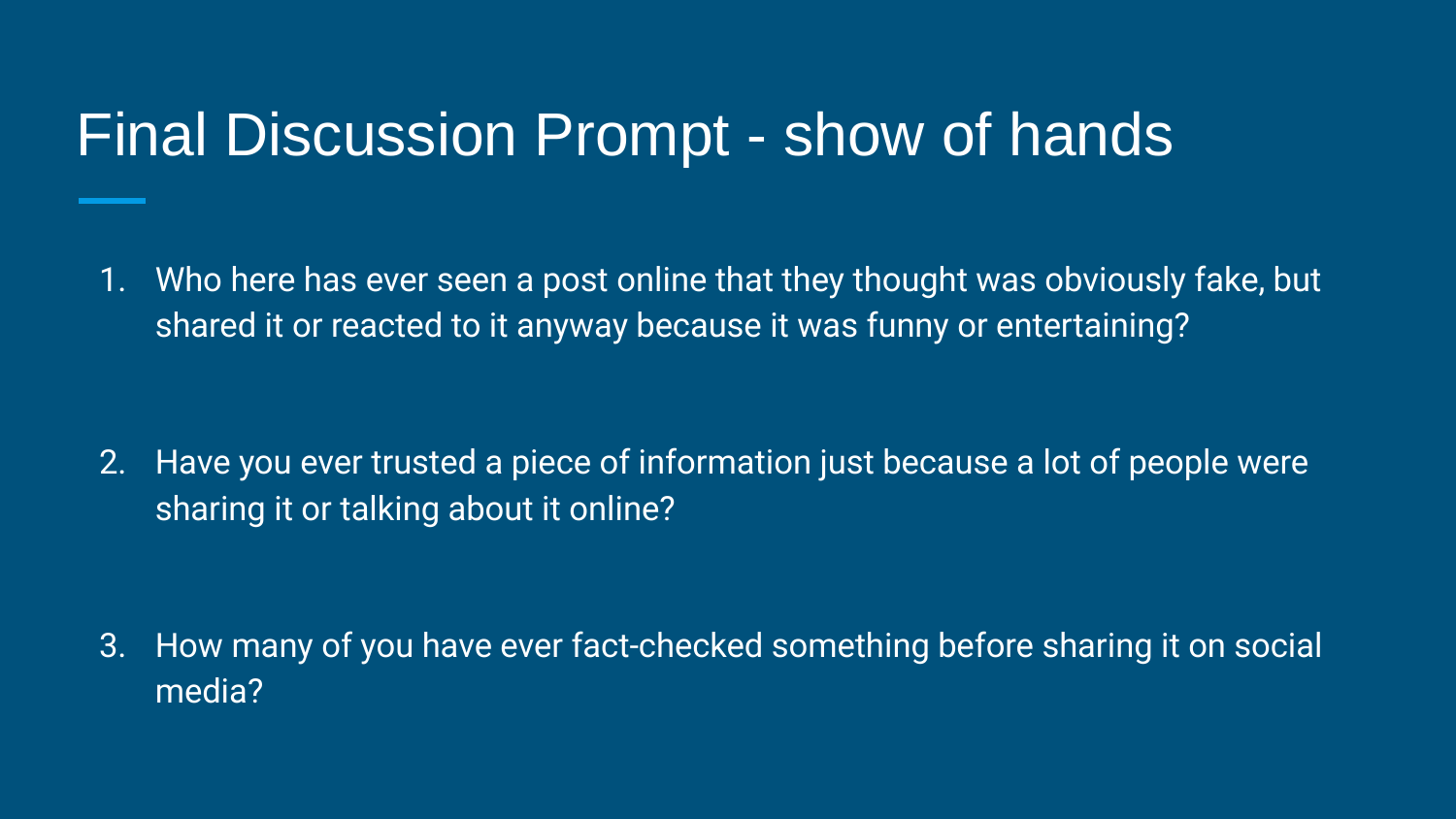

# Final Discussion Prompt - show of hands
Who here has ever seen a post online that they thought was obviously fake, but shared it or reacted to it anyway because it was funny or entertaining?

Have you ever trusted a piece of information just because a lot of people were sharing it or talking about it online?

How many of you have ever fact-checked something before sharing it on social media?